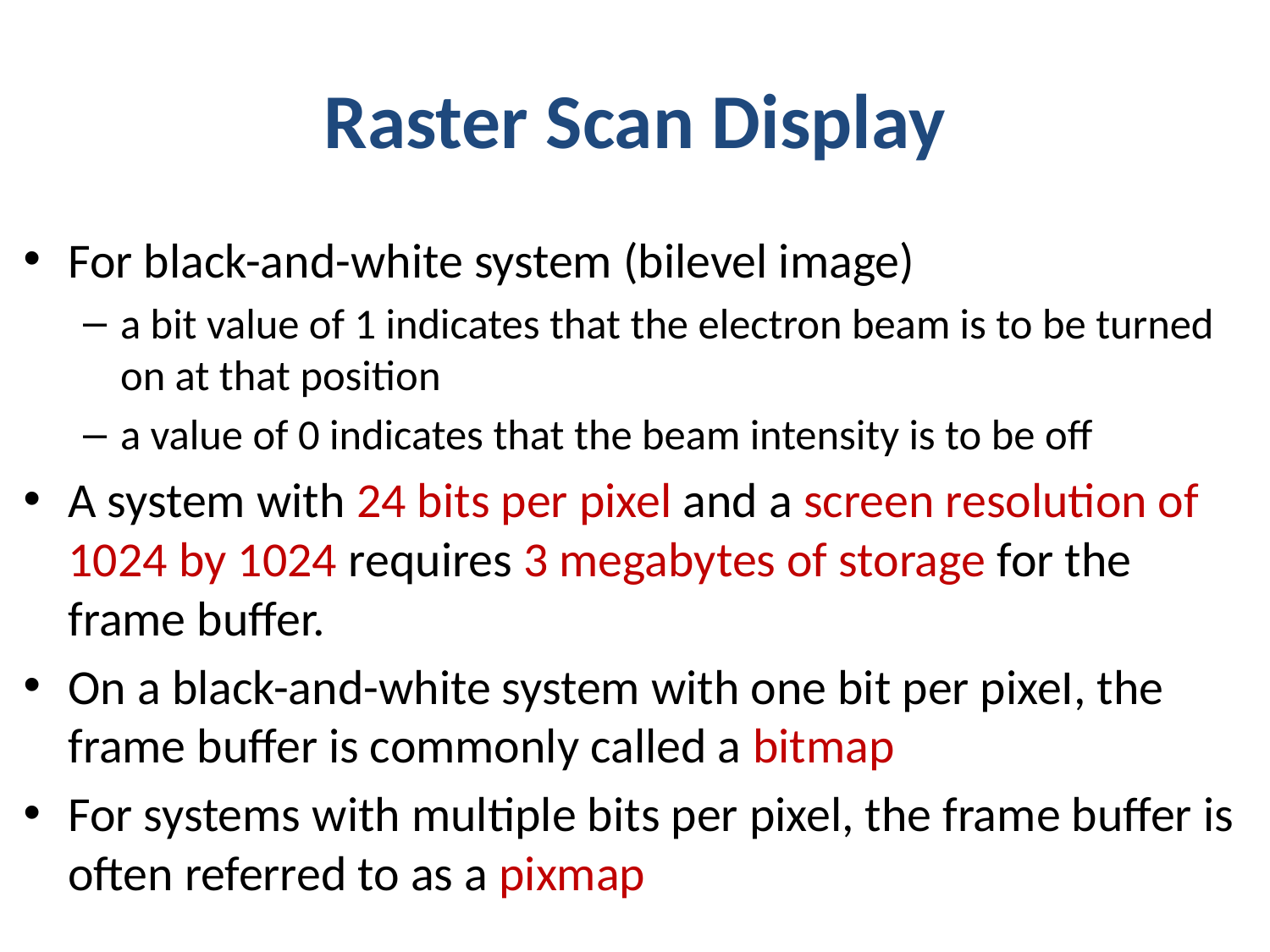

# Raster Scan Display
For black-and-white system (bilevel image)
a bit value of 1 indicates that the electron beam is to be turned on at that position
a value of 0 indicates that the beam intensity is to be off
A system with 24 bits per pixel and a screen resolution of 1024 by 1024 requires 3 megabytes of storage for the frame buffer.
On a black-and-white system with one bit per pixeI, the frame buffer is commonly called a bitmap
For systems with multiple bits per pixel, the frame buffer is often referred to as a pixmap